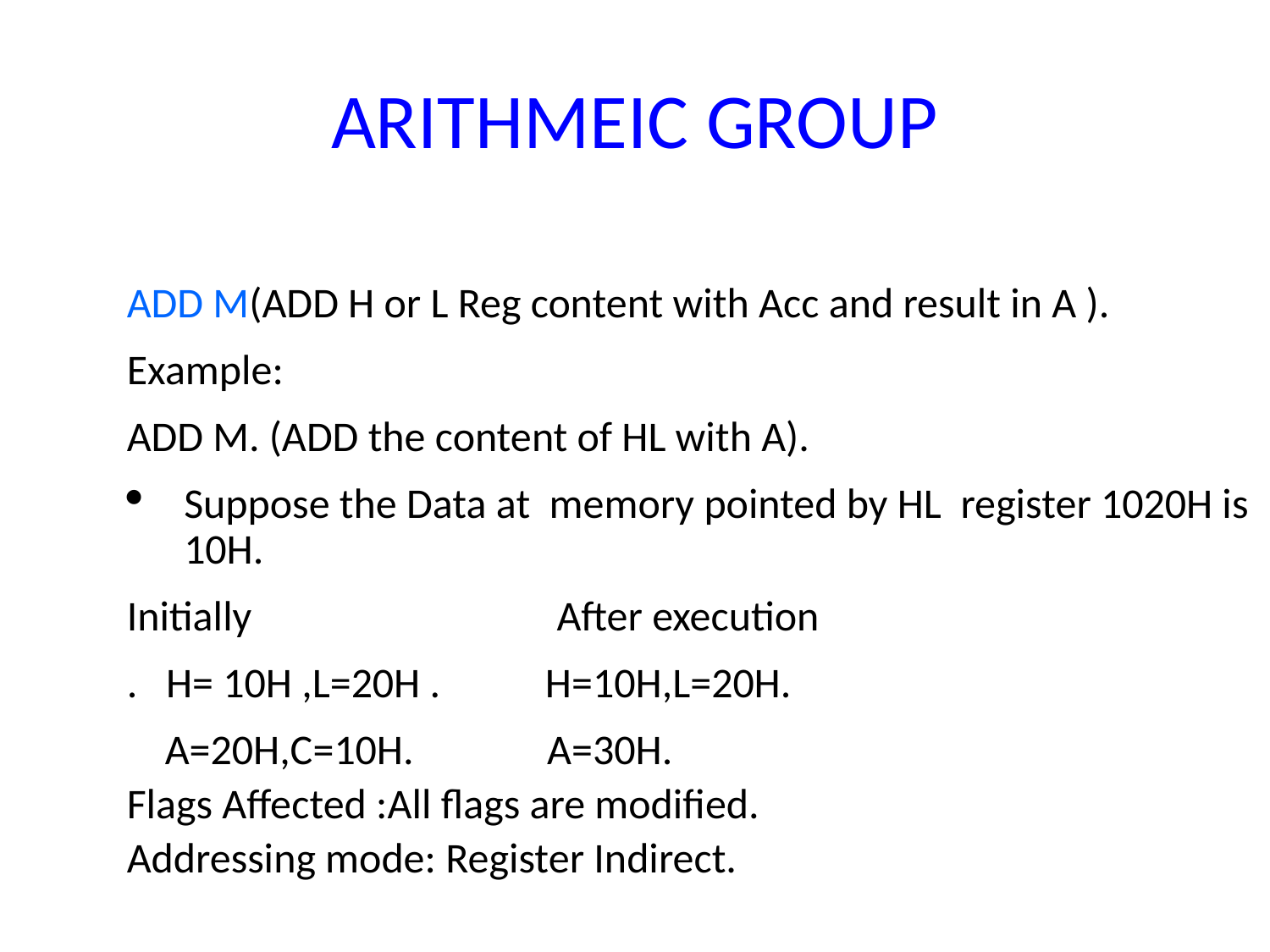

ARITHMEIC GROUP
ADD M(ADD H or L Reg content with Acc and result in A ).
Example:
ADD M. (ADD the content of HL with A).
Suppose the Data at  memory pointed by HL  register 1020H is 10H.
Initially                                After execution
.   H= 10H ,L=20H .           H=10H,L=20H.
    A=20H,C=10H.              A=30H.
Flags Affected :All flags are modified.
Addressing mode: Register Indirect.